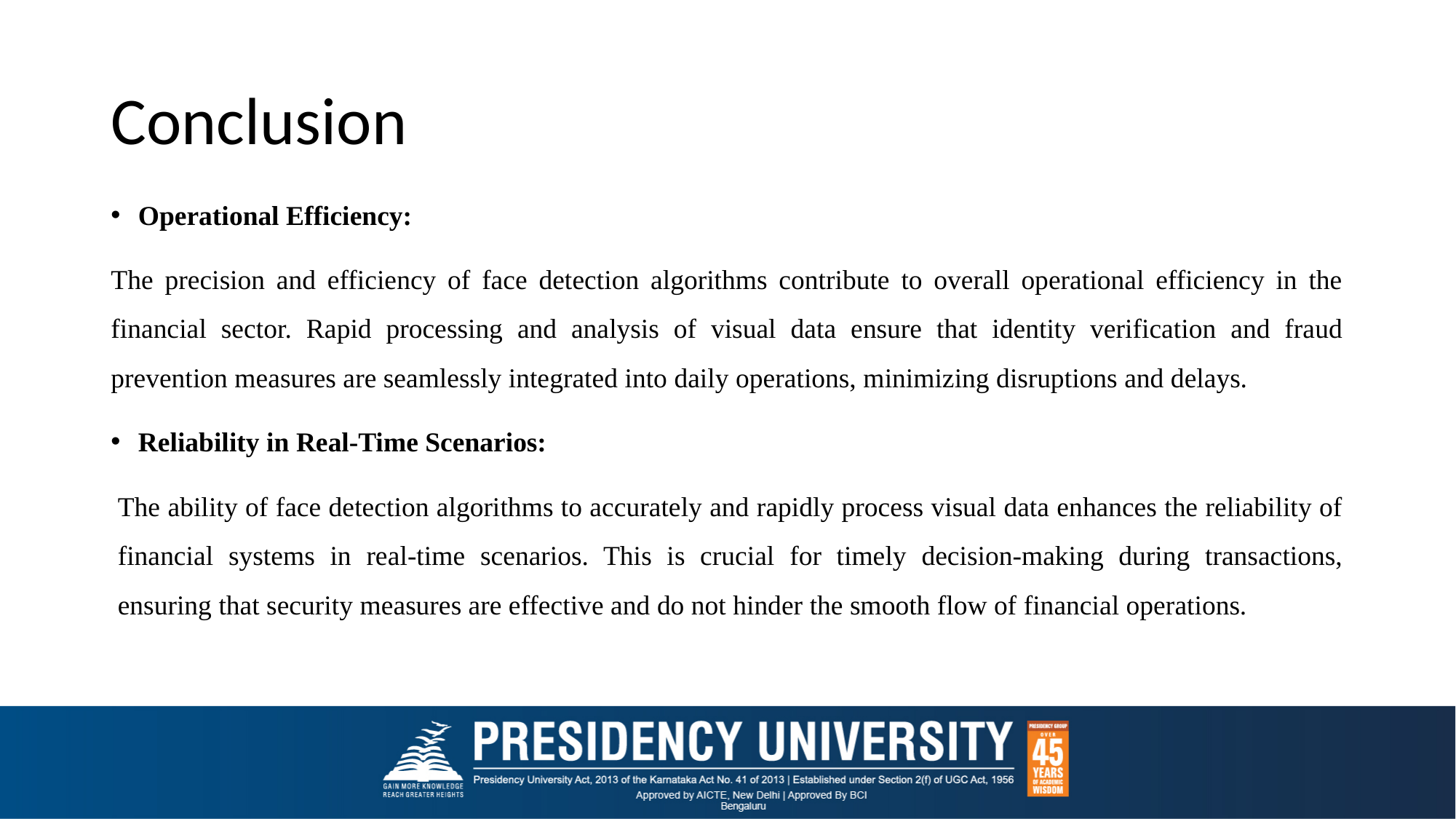

# Conclusion
Operational Efficiency:
The precision and efficiency of face detection algorithms contribute to overall operational efficiency in the financial sector. Rapid processing and analysis of visual data ensure that identity verification and fraud prevention measures are seamlessly integrated into daily operations, minimizing disruptions and delays.
Reliability in Real-Time Scenarios:
The ability of face detection algorithms to accurately and rapidly process visual data enhances the reliability of financial systems in real-time scenarios. This is crucial for timely decision-making during transactions, ensuring that security measures are effective and do not hinder the smooth flow of financial operations.